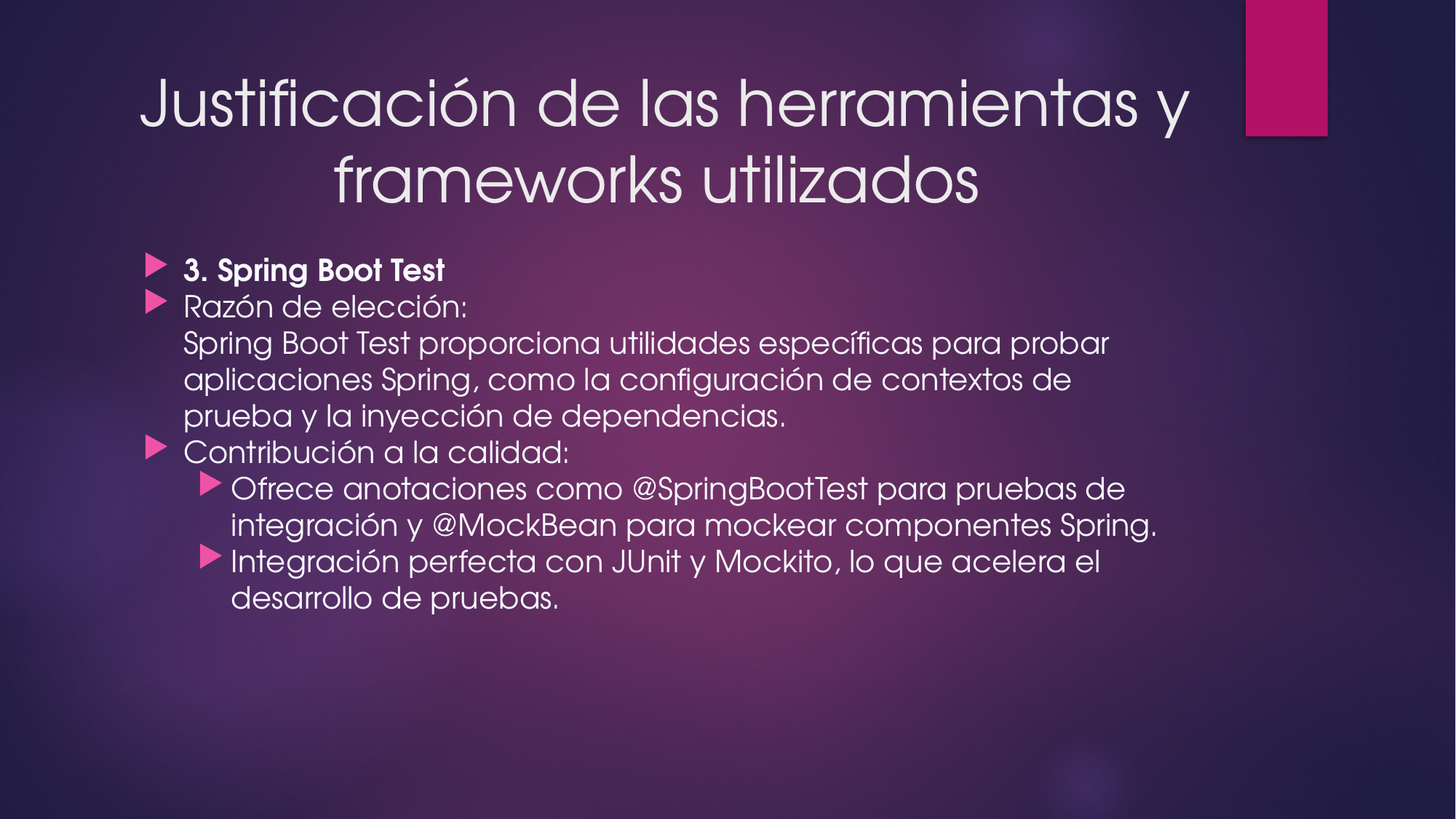

# Justificación de las herramientas y frameworks utilizados
3. Spring Boot Test
Razón de elección:
Spring Boot Test proporciona utilidades específicas para probar aplicaciones Spring, como la configuración de contextos de prueba y la inyección de dependencias.
Contribución a la calidad:
Ofrece anotaciones como @SpringBootTest para pruebas de integración y @MockBean para mockear componentes Spring.
Integración perfecta con JUnit y Mockito, lo que acelera el desarrollo de pruebas.